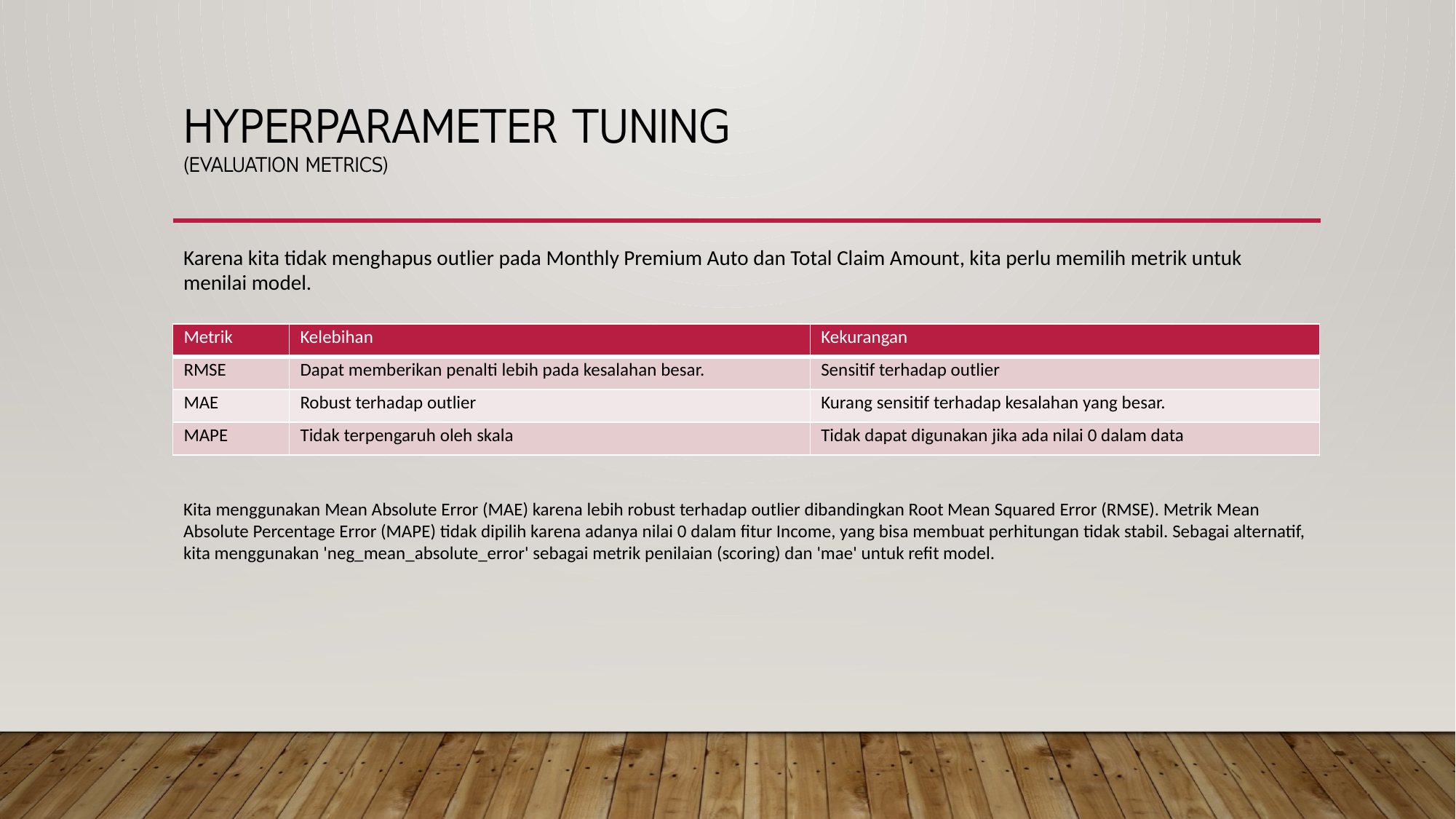

# hyperparameter tuning (evaluation metrics)
Karena kita tidak menghapus outlier pada Monthly Premium Auto dan Total Claim Amount, kita perlu memilih metrik untuk menilai model.
| Metrik | Kelebihan | Kekurangan |
| --- | --- | --- |
| RMSE | Dapat memberikan penalti lebih pada kesalahan besar. | Sensitif terhadap outlier |
| MAE | Robust terhadap outlier | Kurang sensitif terhadap kesalahan yang besar. |
| MAPE | Tidak terpengaruh oleh skala | Tidak dapat digunakan jika ada nilai 0 dalam data |
Kita menggunakan Mean Absolute Error (MAE) karena lebih robust terhadap outlier dibandingkan Root Mean Squared Error (RMSE). Metrik Mean Absolute Percentage Error (MAPE) tidak dipilih karena adanya nilai 0 dalam fitur Income, yang bisa membuat perhitungan tidak stabil. Sebagai alternatif, kita menggunakan 'neg_mean_absolute_error' sebagai metrik penilaian (scoring) dan 'mae' untuk refit model.